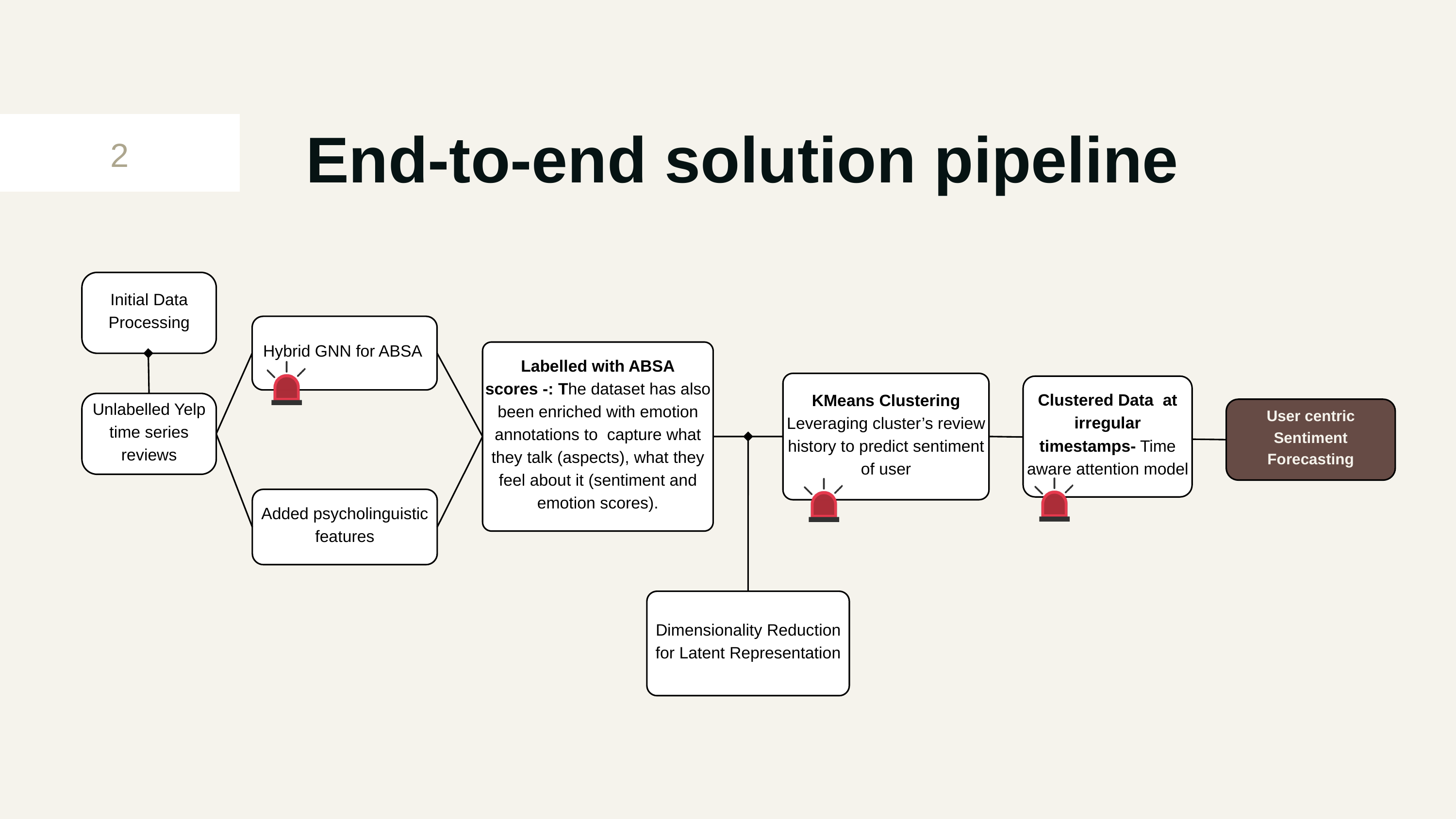

End-to-end solution pipeline

2

Initial Data Processing

Hybrid GNN for ABSA

Labelled with ABSA
scores -: The dataset has also been enriched with emotion annotations to  capture what they talk (aspects), what they
feel about it (sentiment and emotion scores).

KMeans Clustering
Leveraging cluster’s review history to predict sentiment of user

Clustered Data  at irregular timestamps- Time aware attention model

Unlabelled Yelp time series reviews

User centric Sentiment Forecasting

Added psycholinguistic features

Dimensionality Reduction for Latent Representation